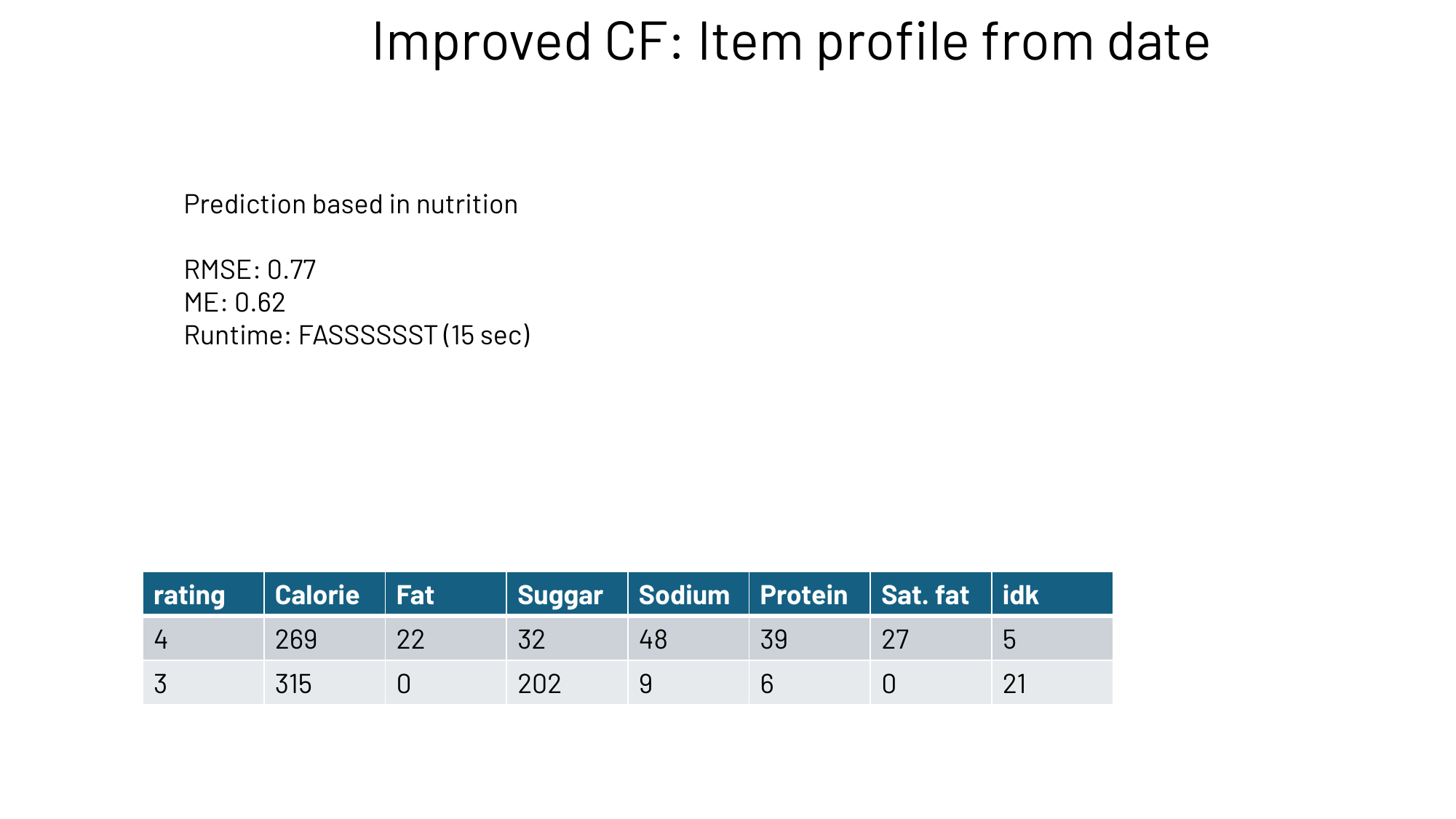

Improved CF: Item profile from date
Prediction based in nutrition

RMSE: 0.77
ME: 0.62
Runtime: FASSSSSST (15 sec)
| rating | Calorie | Fat | Suggar | Sodium | Protein | Sat. fat | idk |
| --- | --- | --- | --- | --- | --- | --- | --- |
| 4 | 269 | 22 | 32 | 48 | 39 | 27 | 5 |
| 3 | 315 | 0 | 202 | 9 | 6 | 0 | 21 |